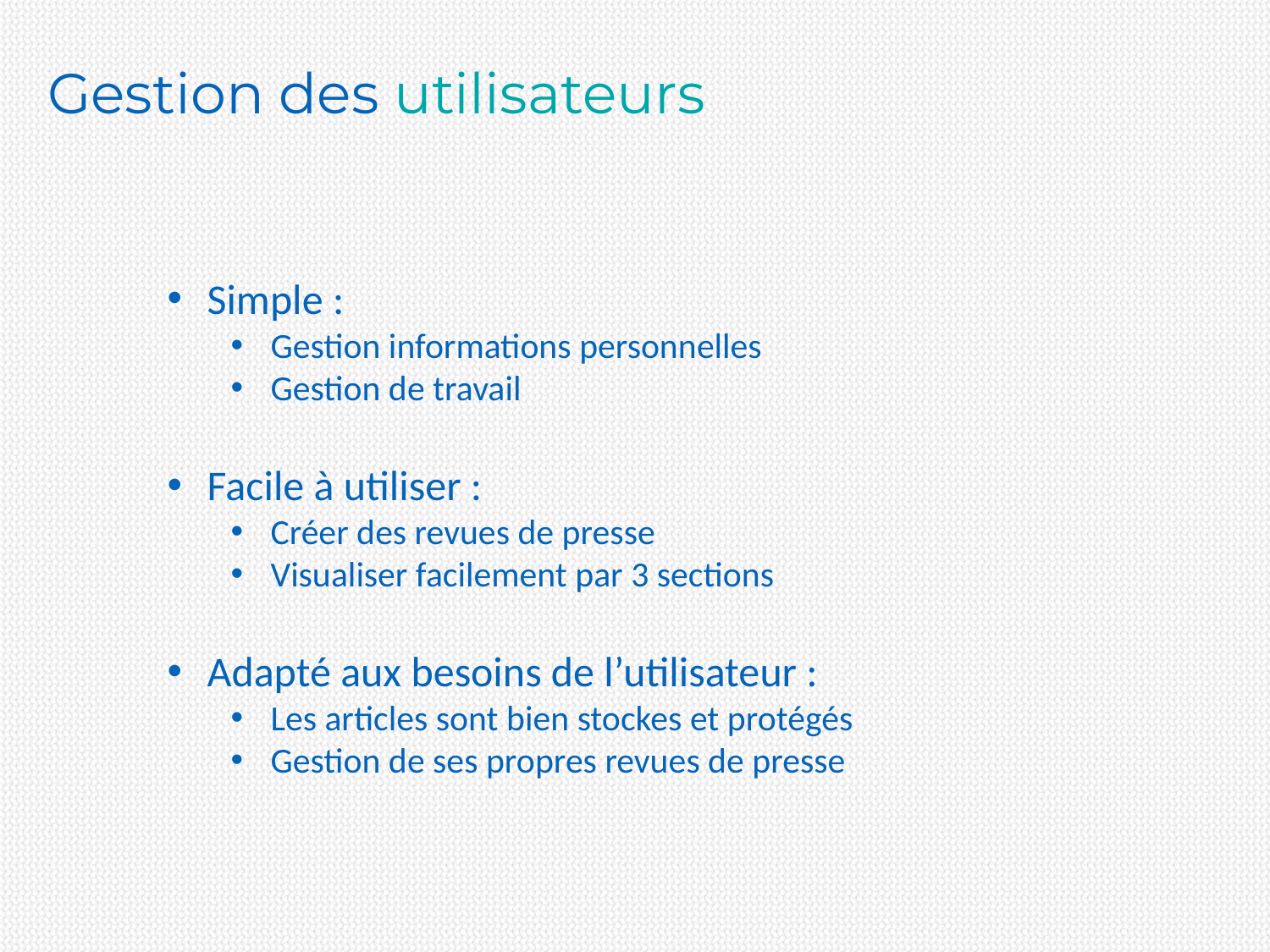

Gestion des utilisateurs
Simple :
Gestion informations personnelles
Gestion de travail

Facile à utiliser :
Créer des revues de presse
Visualiser facilement par 3 sections

Adapté aux besoins de l’utilisateur :
Les articles sont bien stockes et protégés
Gestion de ses propres revues de presse